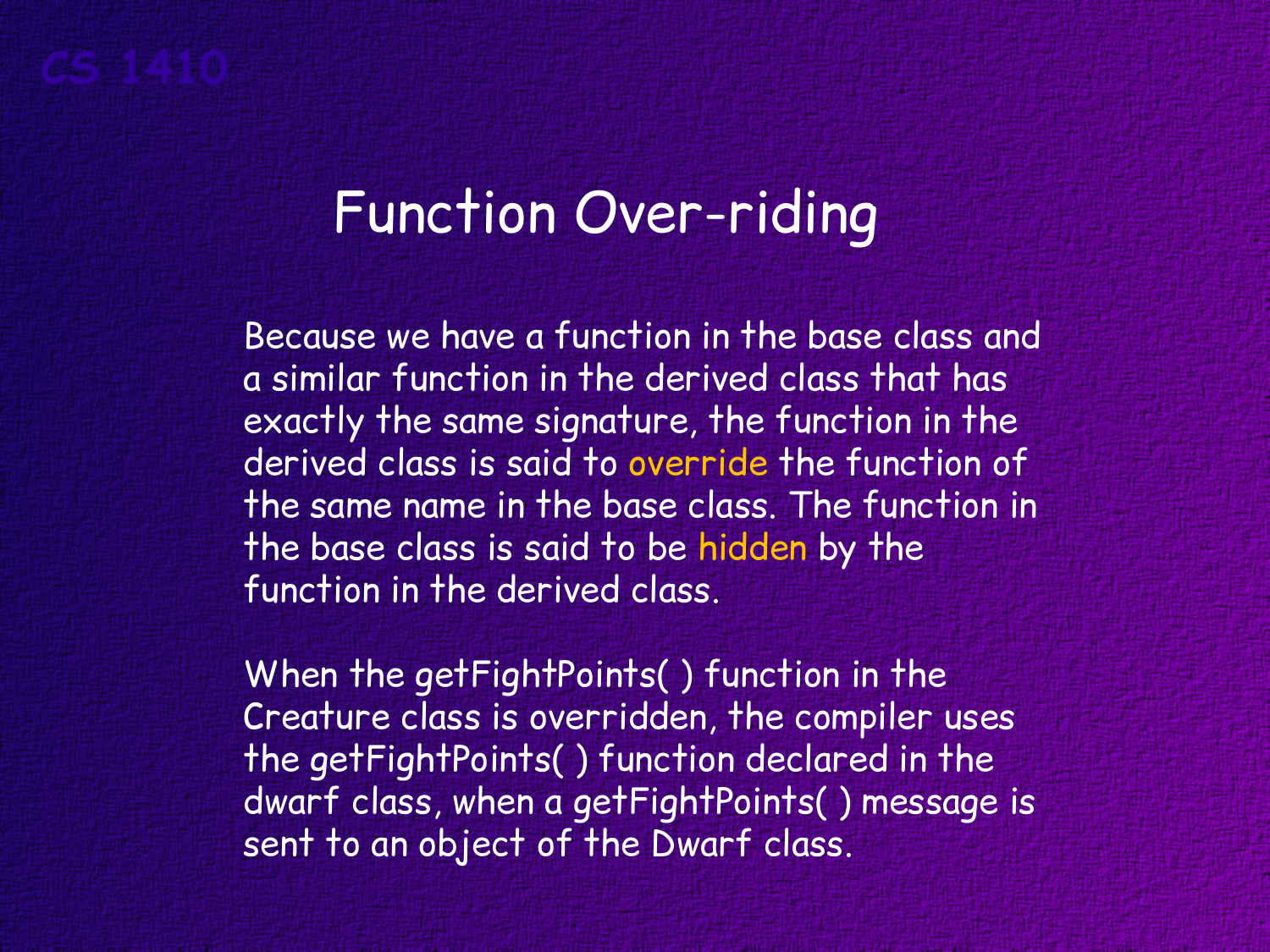

Function Over-riding
Because we have a function in the base class and a similar function in the derived class that has exactly the same signature, the function in the derived class is said to override the function of the same name in the base class. The function in
the base class is said to be hidden by the
function in the derived class.

When the getFightPoints( ) function in the Creature class is overridden, the compiler uses the getFightPoints( ) function declared in the dwarf class, when a getFightPoints( ) message is sent to an object of the Dwarf class.